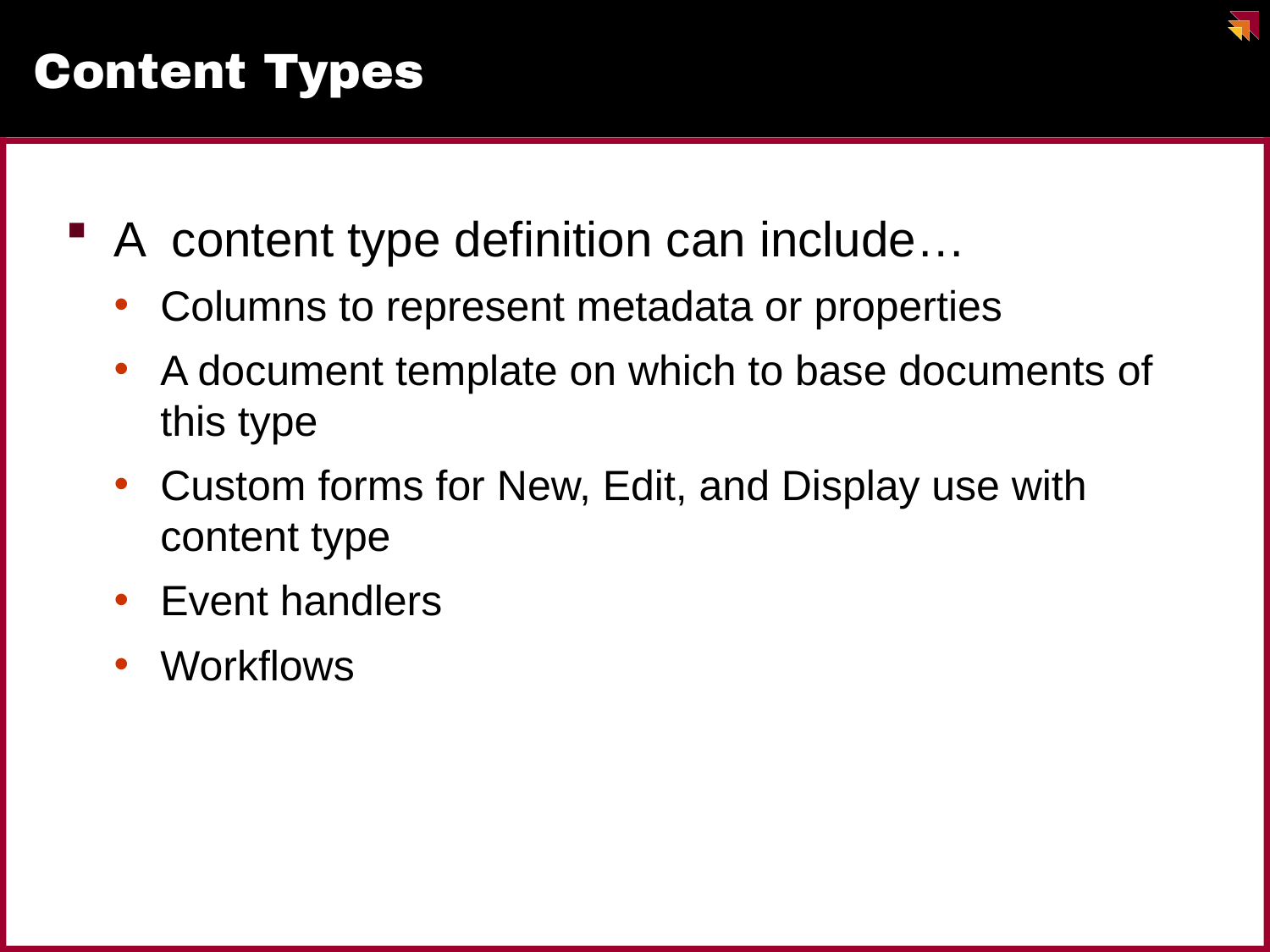

# Content Types
A  content type definition can include…
Columns to represent metadata or properties
A document template on which to base documents of this type
Custom forms for New, Edit, and Display use with content type
Event handlers
Workflows